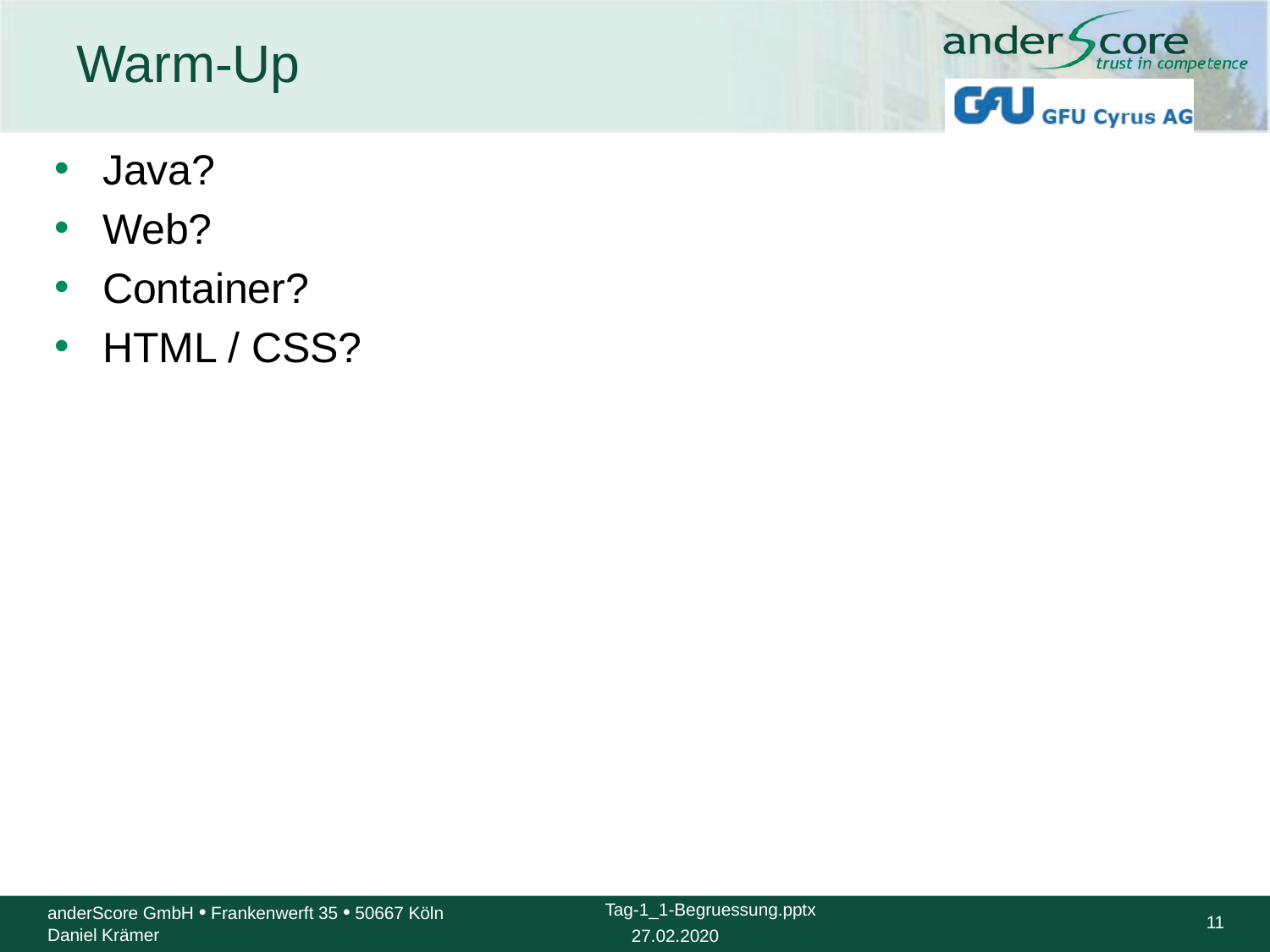

# Warm-Up
Java?
Web?
Container?
HTML / CSS?